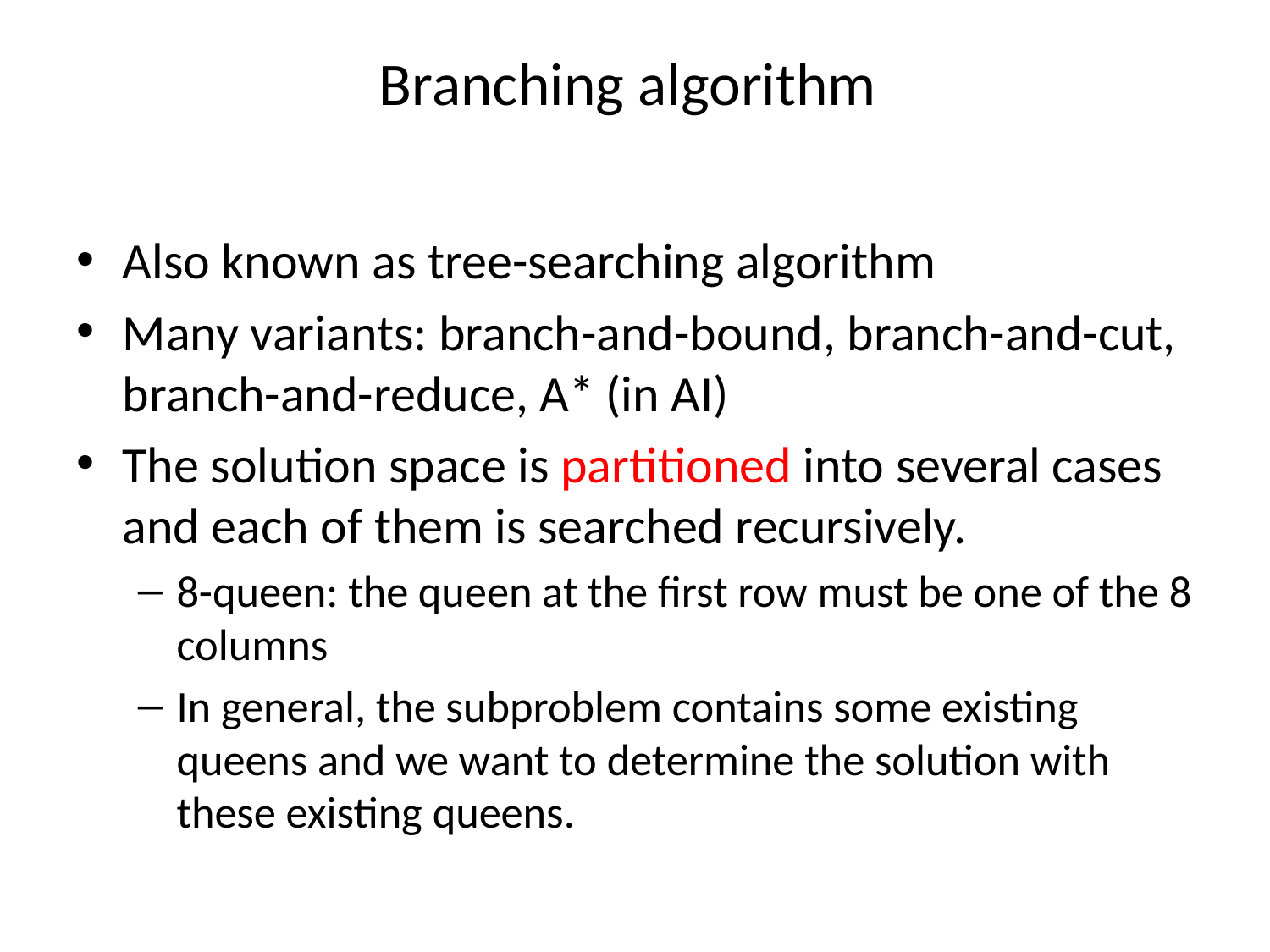

# Branching algorithm
Also known as tree-searching algorithm
Many variants: branch-and-bound, branch-and-cut, branch-and-reduce, A* (in AI)
The solution space is partitioned into several cases and each of them is searched recursively.
8-queen: the queen at the first row must be one of the 8 columns
In general, the subproblem contains some existing queens and we want to determine the solution with these existing queens.